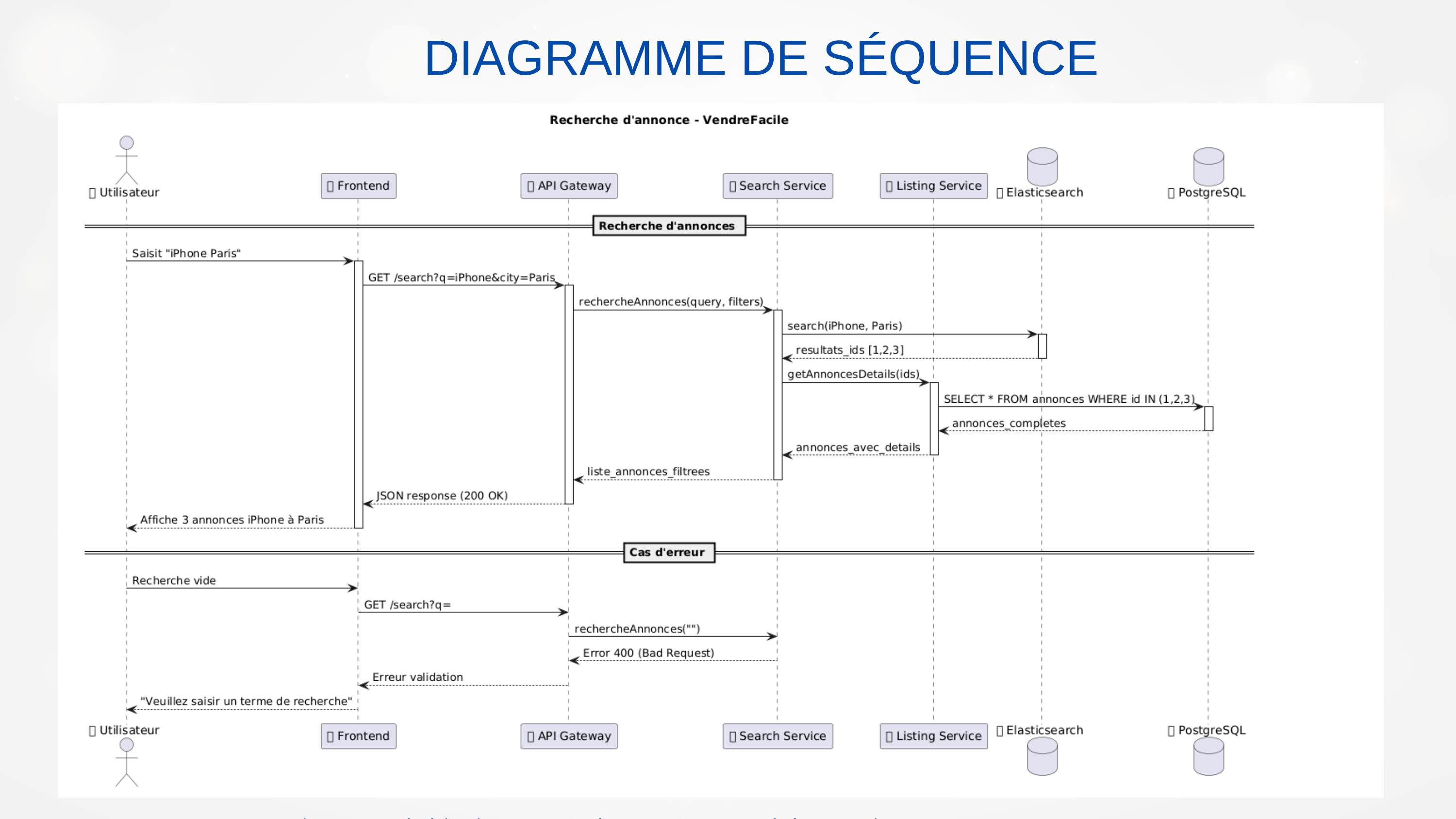

DIAGRAMME DE SÉQUENCE

Alerte envoyée à l'utilisateur suite à une action ou un événement le concernant